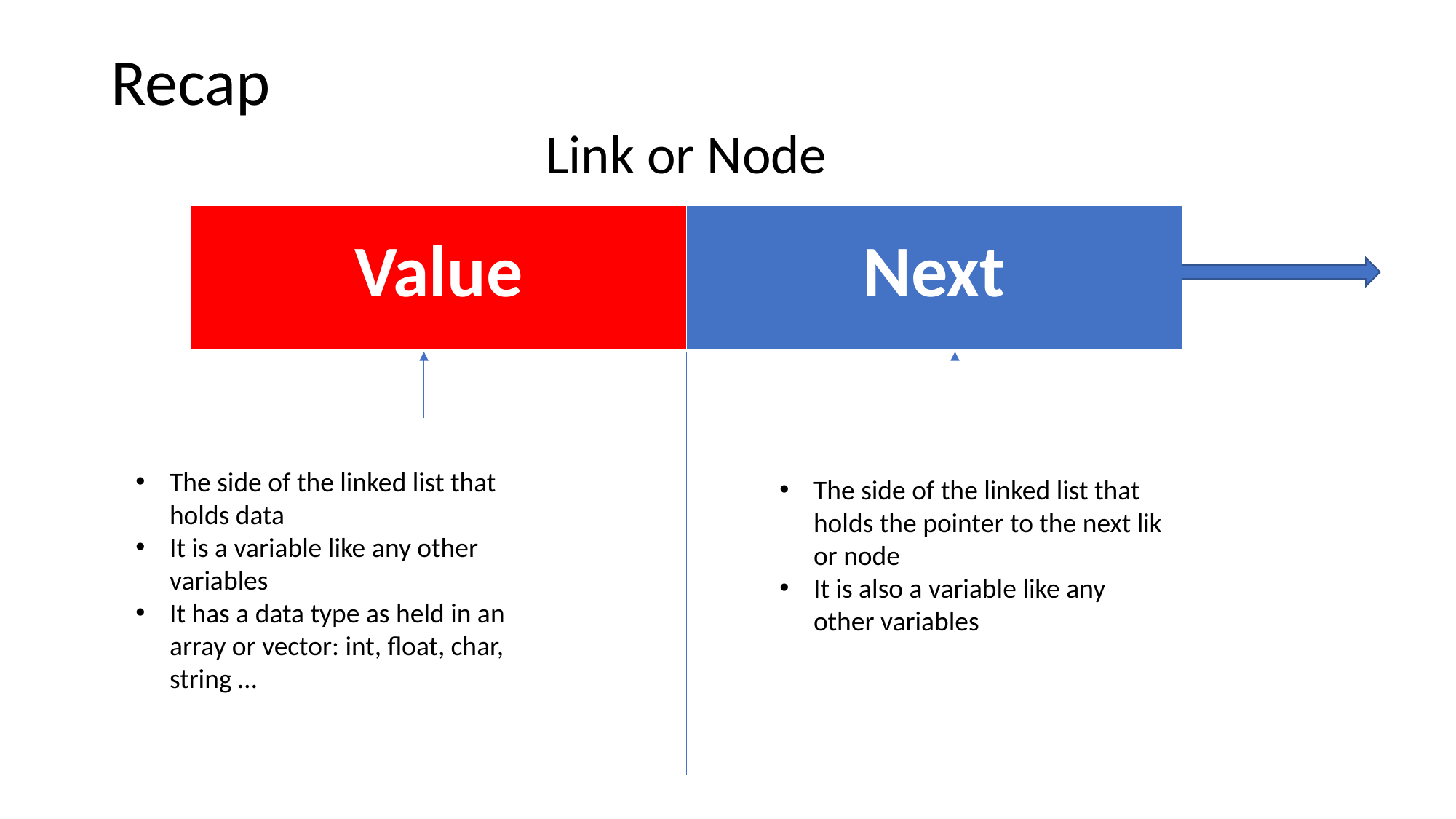

# Recap
Link or Node
| Value | Next |
| --- | --- |

The side of the linked list that holds data
It is a variable like any other variables
It has a data type as held in an array or vector: int, float, char, string …
The side of the linked list that holds the pointer to the next lik or node
It is also a variable like any other variables